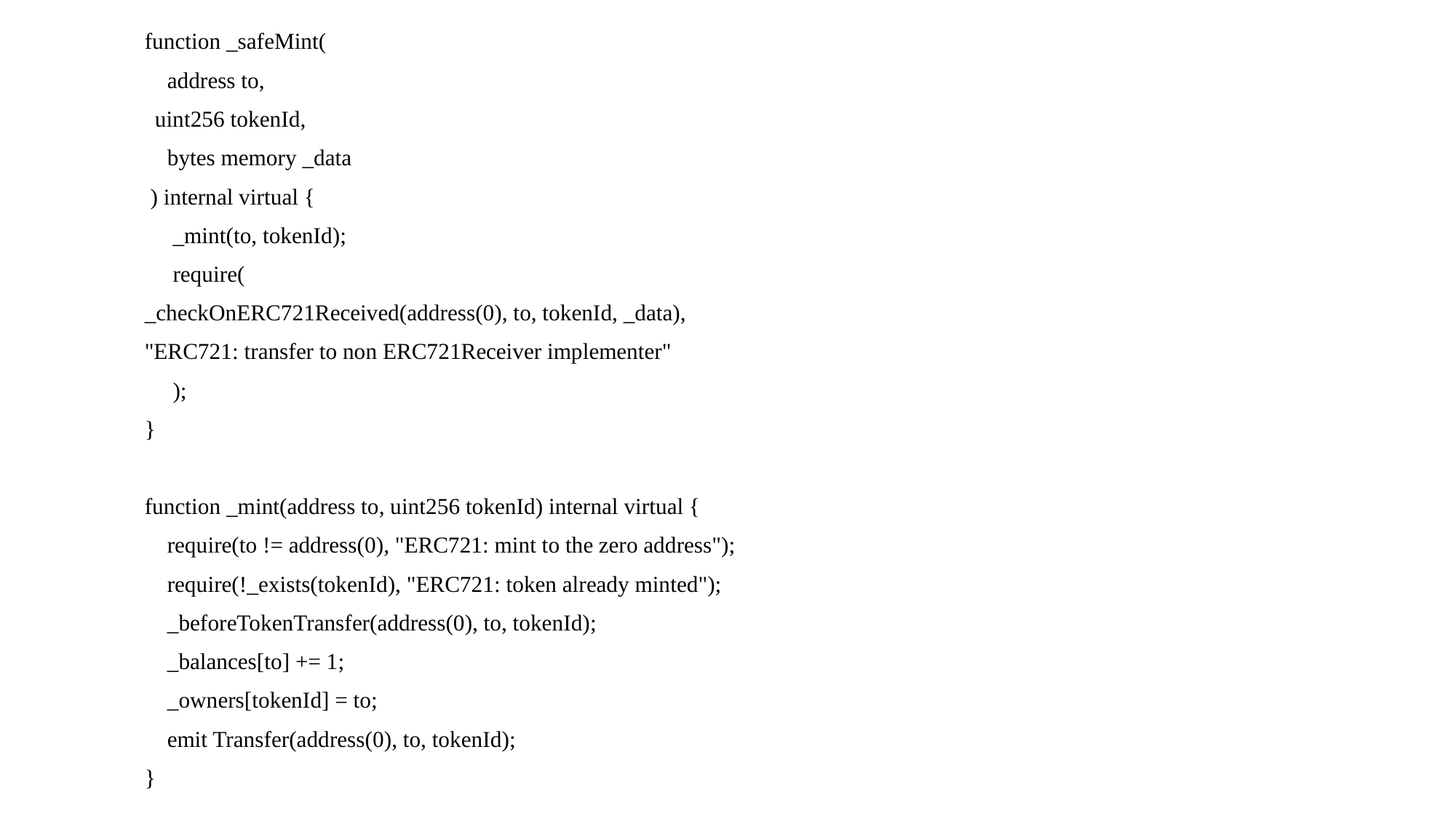

function _safeMint(
    	    address to,
                    uint256 tokenId,
   	    bytes memory _data
	 ) internal virtual {
    	     _mint(to, tokenId);
    	     require(
        		_checkOnERC721Received(address(0), to, tokenId, _data),
         		"ERC721: transfer to non ERC721Receiver implementer"
     	     );
	}

	function _mint(address to, uint256 tokenId) internal virtual {
        	    require(to != address(0), "ERC721: mint to the zero address");
        	    require(!_exists(tokenId), "ERC721: token already minted");
        	    _beforeTokenTransfer(address(0), to, tokenId);
        	    _balances[to] += 1;
        	    _owners[tokenId] = to;
        	    emit Transfer(address(0), to, tokenId);
   	}